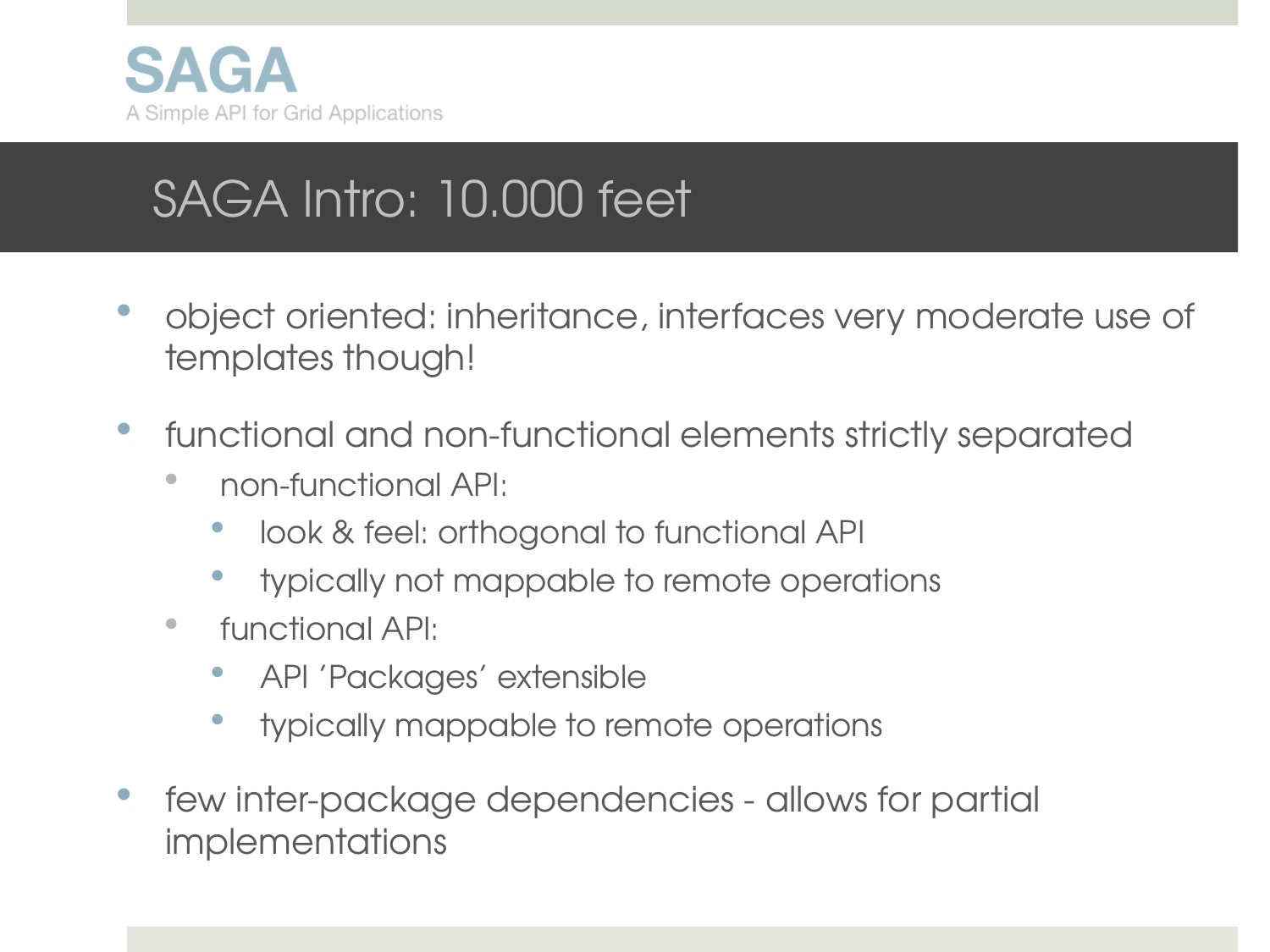

# SAGA Intro: 10.000 feet
object oriented: inheritance, interfaces very moderate use of templates though!
functional and non-functional elements strictly separated
 non-functional API:
look & feel: orthogonal to functional API
typically not mappable to remote operations
 functional API:
API ’Packages’ extensible
typically mappable to remote operations
few inter-package dependencies - allows for partial implementations